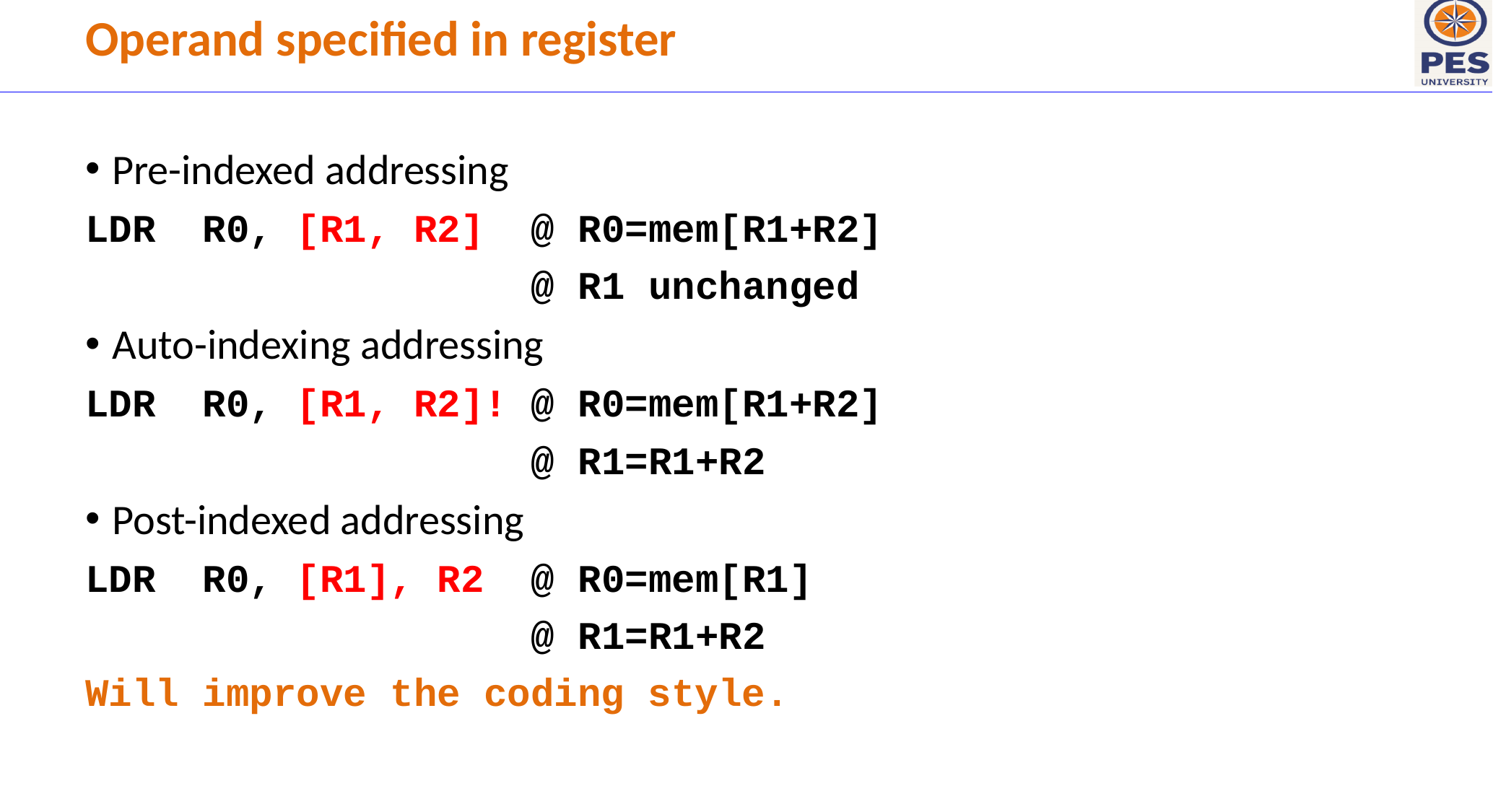

# Operand specified in register
Pre-indexed addressing
LDR  R0, [R1, R2]  @ R0=mem[R1+R2]
                   @ R1 unchanged
Auto-indexing addressing
LDR  R0, [R1, R2]! @ R0=mem[R1+R2]
                   @ R1=R1+R2
Post-indexed addressing
LDR  R0, [R1], R2  @ R0=mem[R1]
                   @ R1=R1+R2
Will improve the coding style.